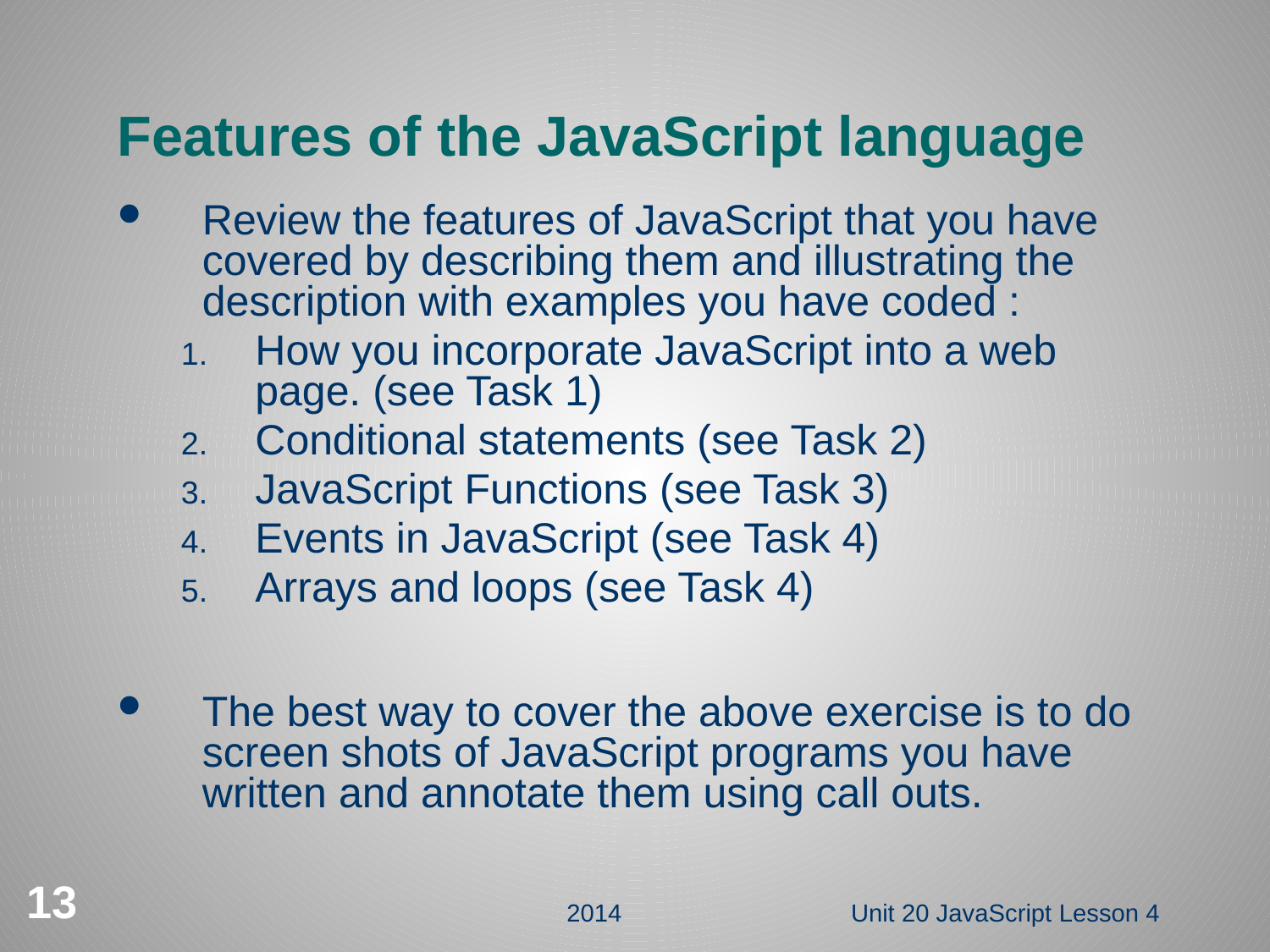

# Features of the JavaScript language
Review the features of JavaScript that you have covered by describing them and illustrating the description with examples you have coded :
How you incorporate JavaScript into a web page. (see Task 1)
Conditional statements (see Task 2)
JavaScript Functions (see Task 3)
Events in JavaScript (see Task 4)
Arrays and loops (see Task 4)

The best way to cover the above exercise is to do screen shots of JavaScript programs you have written and annotate them using call outs.

13
2014
Unit 20 JavaScript Lesson 4